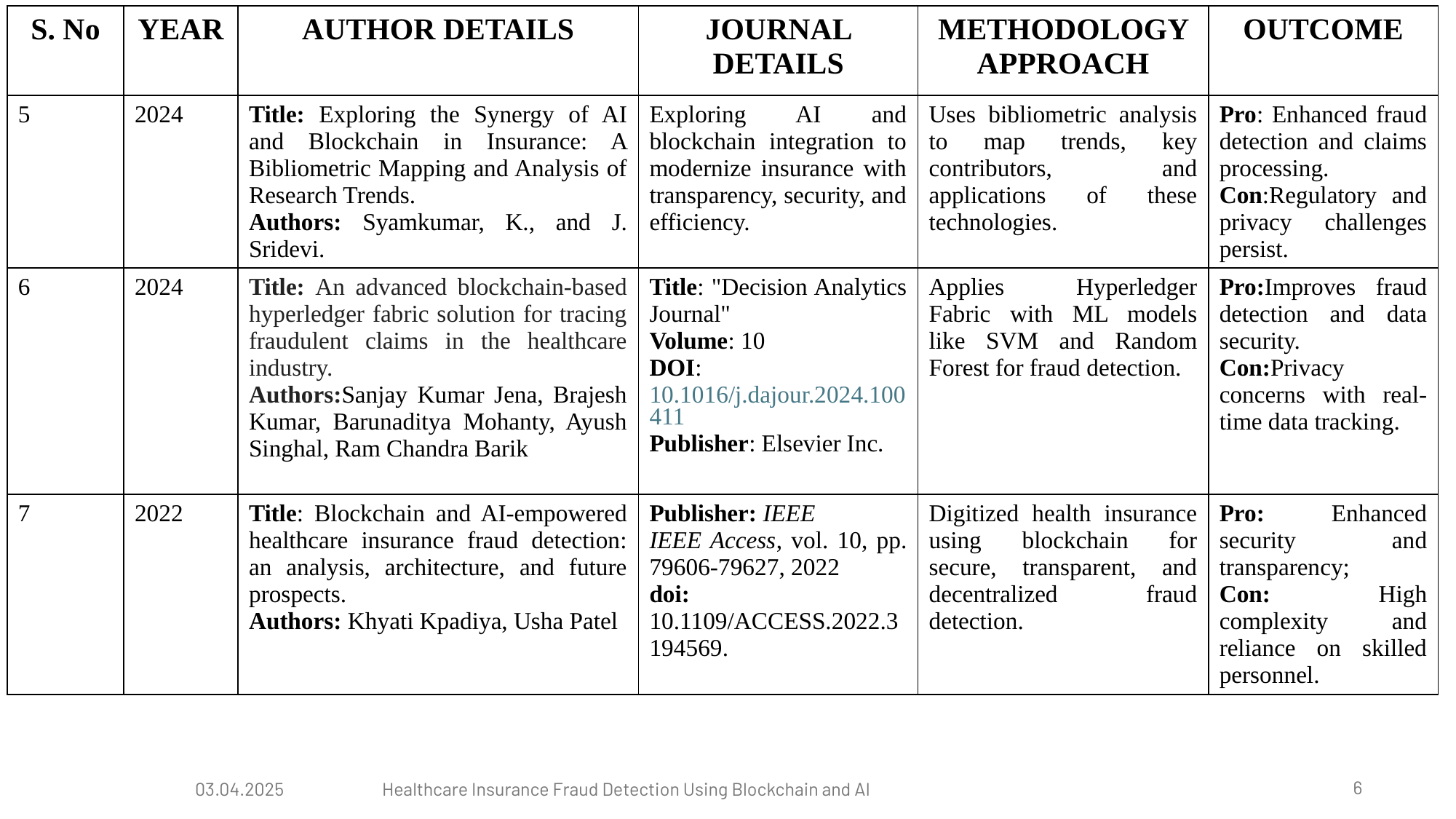

| S. No | YEAR | AUTHOR DETAILS | JOURNAL DETAILS | METHODOLOGY APPROACH | OUTCOME |
| --- | --- | --- | --- | --- | --- |
| 5 | 2024 | Title: Exploring the Synergy of AI and Blockchain in Insurance: A Bibliometric Mapping and Analysis of Research Trends. Authors: Syamkumar, K., and J. Sridevi. | Exploring AI and blockchain integration to modernize insurance with transparency, security, and efficiency. | Uses bibliometric analysis to map trends, key contributors, and applications of these technologies. | Pro: Enhanced fraud detection and claims processing. Con:Regulatory and privacy challenges persist. |
| 6 | 2024 | Title: An advanced blockchain-based hyperledger fabric solution for tracing fraudulent claims in the healthcare industry. Authors:Sanjay Kumar Jena, Brajesh Kumar, Barunaditya Mohanty, Ayush Singhal, Ram Chandra Barik | Title: "Decision Analytics Journal" Volume: 10 DOI: 10.1016/j.dajour.2024.100411 Publisher: Elsevier Inc. | Applies Hyperledger Fabric with ML models like SVM and Random Forest for fraud detection. | Pro:Improves fraud detection and data security. Con:Privacy concerns with real-time data tracking. |
| 7 | 2022 | Title: Blockchain and AI-empowered healthcare insurance fraud detection: an analysis, architecture, and future prospects. Authors: Khyati Kpadiya, Usha Patel | Publisher: IEEE IEEE Access, vol. 10, pp. 79606-79627, 2022 doi: 10.1109/ACCESS.2022.3194569. | Digitized health insurance using blockchain for secure, transparent, and decentralized fraud detection. | Pro: Enhanced security and transparency; Con: High complexity and reliance on skilled personnel. |
   03.04.2025                           Healthcare Insurance Fraud Detection Using Blockchain and AI    ​
6